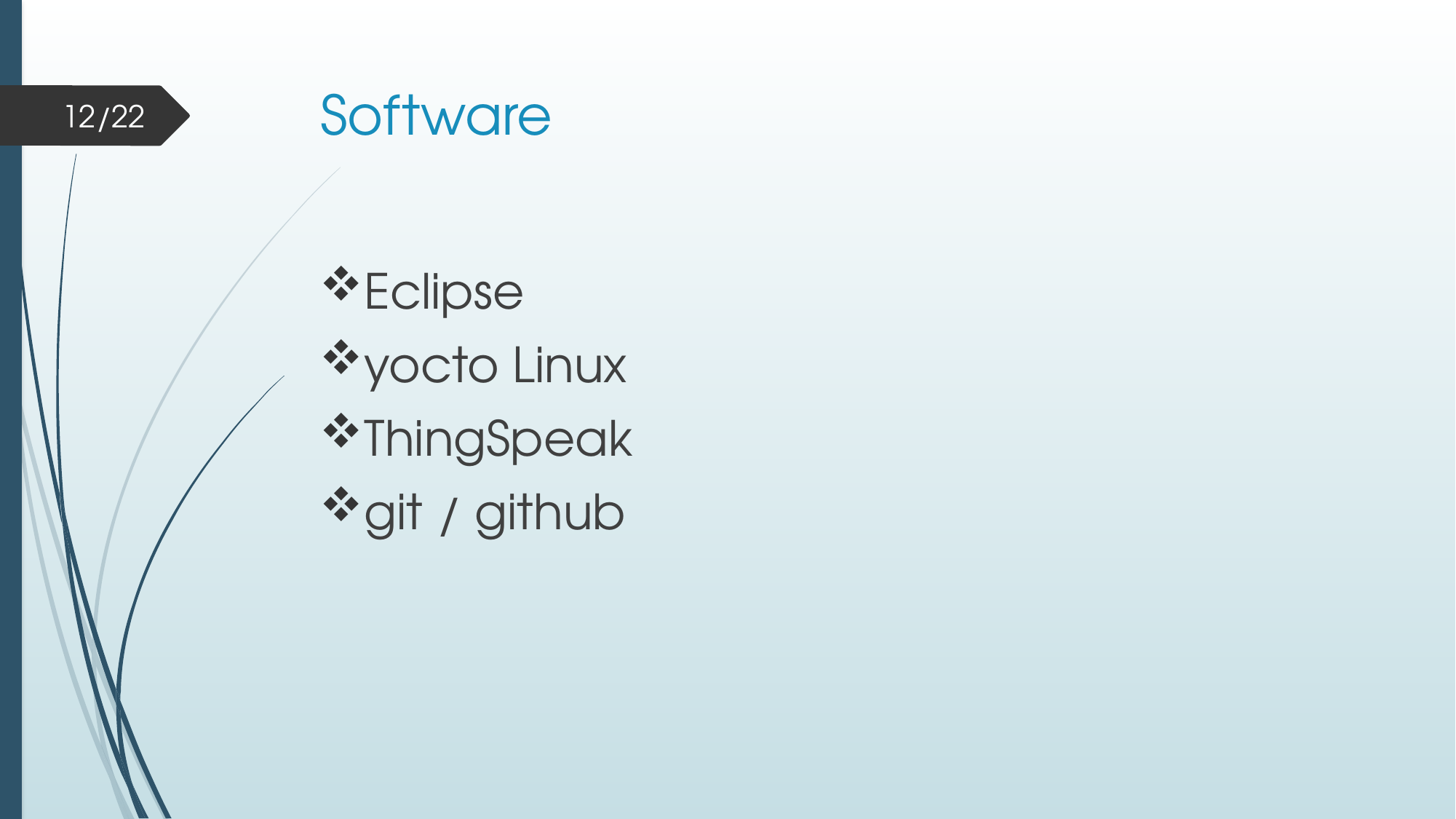

# Software
12/22
Eclipse
yocto Linux
ThingSpeak
git / github